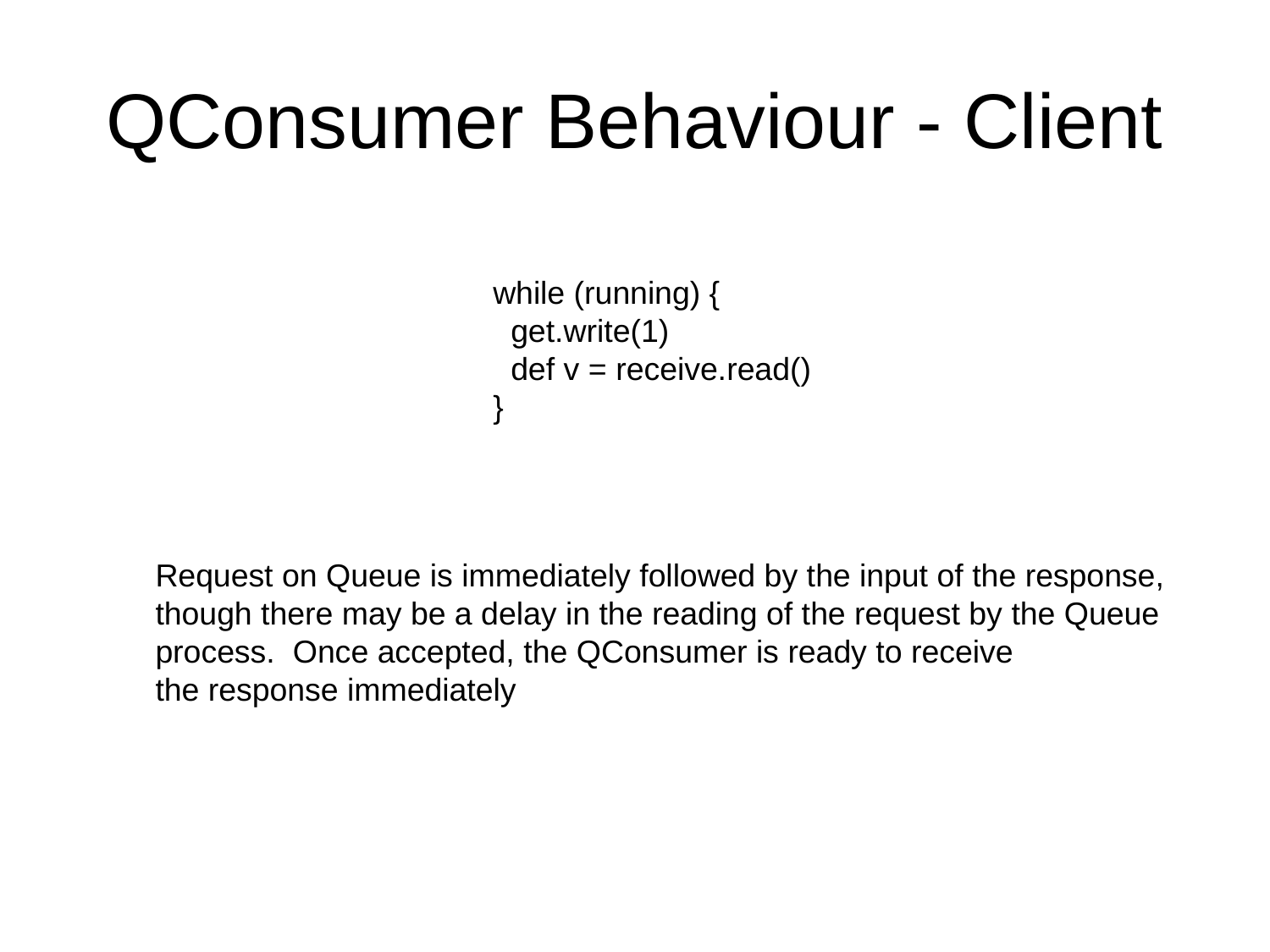

# QConsumer Behaviour - Client
    while (running) {
      get.write(1)
      def v = receive.read()
    }
Request on Queue is immediately followed by the input of the response,
though there may be a delay in the reading of the request by the Queue
process.  Once accepted, the QConsumer is ready to receive
the response immediately